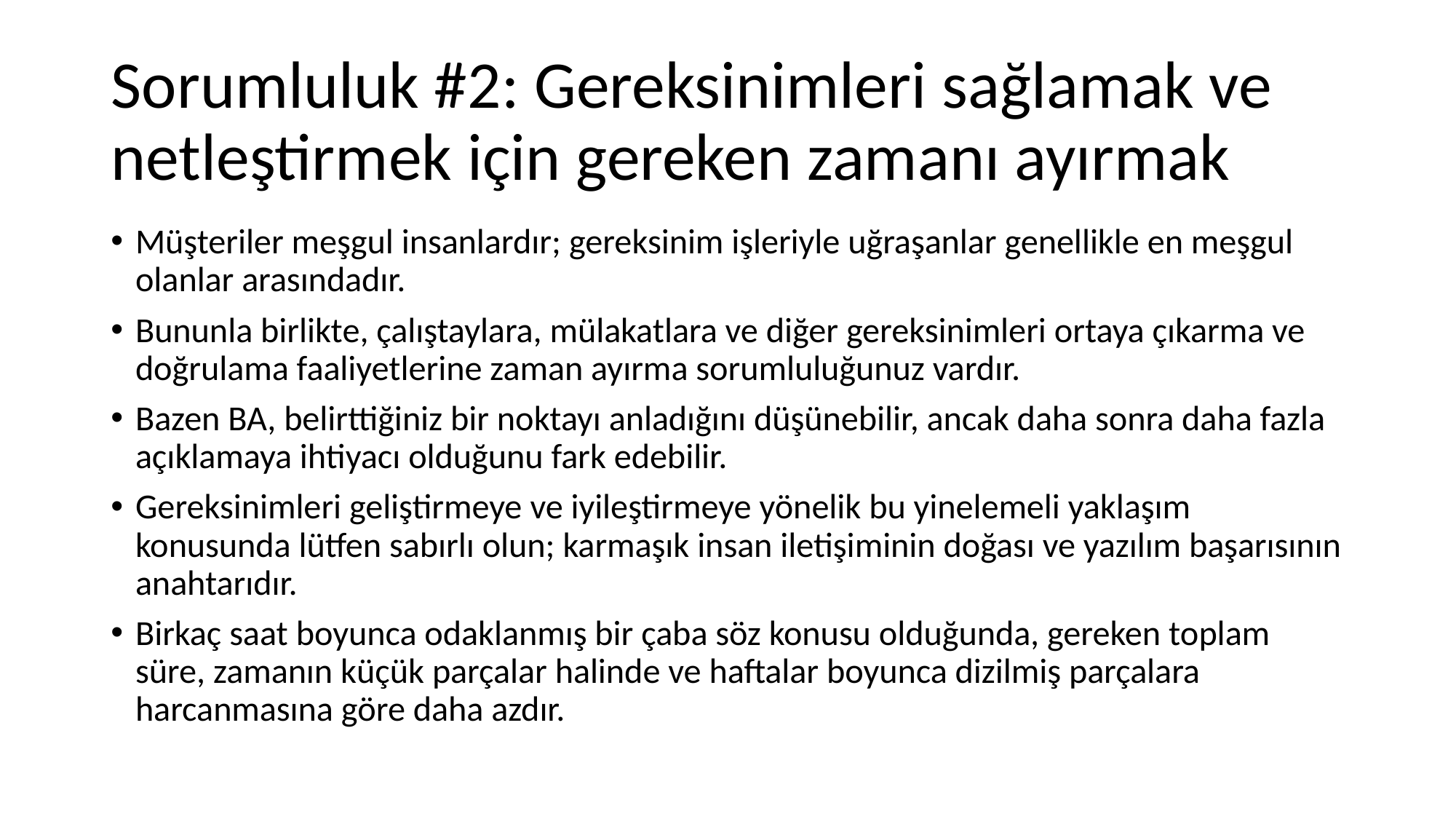

# Sorumluluk #2: Gereksinimleri sağlamak ve netleştirmek için gereken zamanı ayırmak
Müşteriler meşgul insanlardır; gereksinim işleriyle uğraşanlar genellikle en meşgul olanlar arasındadır.
Bununla birlikte, çalıştaylara, mülakatlara ve diğer gereksinimleri ortaya çıkarma ve doğrulama faaliyetlerine zaman ayırma sorumluluğunuz vardır.
Bazen BA, belirttiğiniz bir noktayı anladığını düşünebilir, ancak daha sonra daha fazla açıklamaya ihtiyacı olduğunu fark edebilir.
Gereksinimleri geliştirmeye ve iyileştirmeye yönelik bu yinelemeli yaklaşım konusunda lütfen sabırlı olun; karmaşık insan iletişiminin doğası ve yazılım başarısının anahtarıdır.
Birkaç saat boyunca odaklanmış bir çaba söz konusu olduğunda, gereken toplam süre, zamanın küçük parçalar halinde ve haftalar boyunca dizilmiş parçalara harcanmasına göre daha azdır.